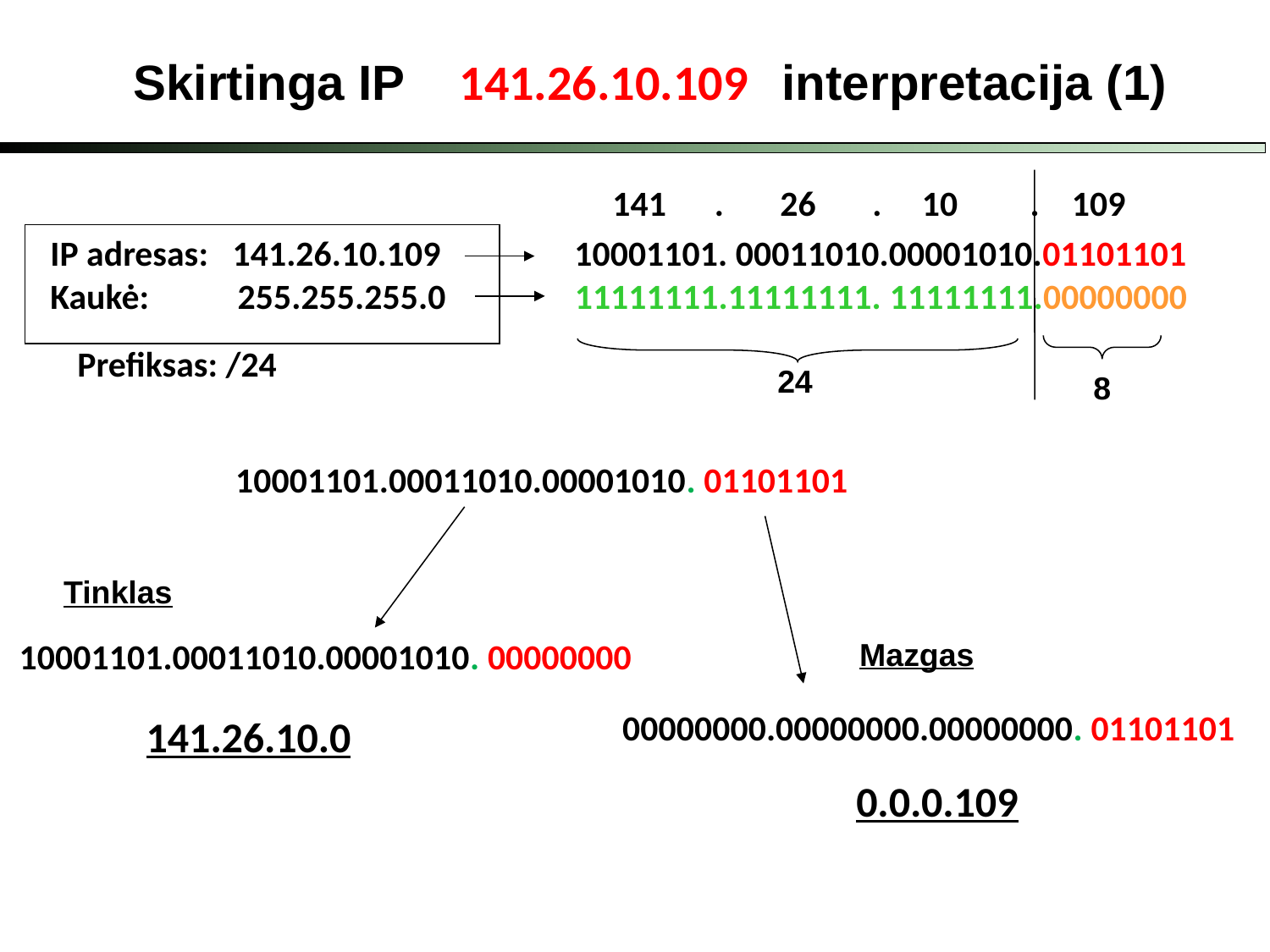

Skirtinga IP    141.26.10.109   interpretacija (1)

141      .       26       .     10         .    109

IP adresas:   141.26.10.109	  10001101. 00011010.00001010.01101101      Kaukė:           255.255.255.0                11111111.11111111. 11111111.00000000

Prefiksas: /24
24
8
10001101.00011010.00001010. 01101101
Tinklas
10001101.00011010.00001010. 00000000
Mazgas
00000000.00000000.00000000. 01101101
141.26.10.0
0.0.0.109